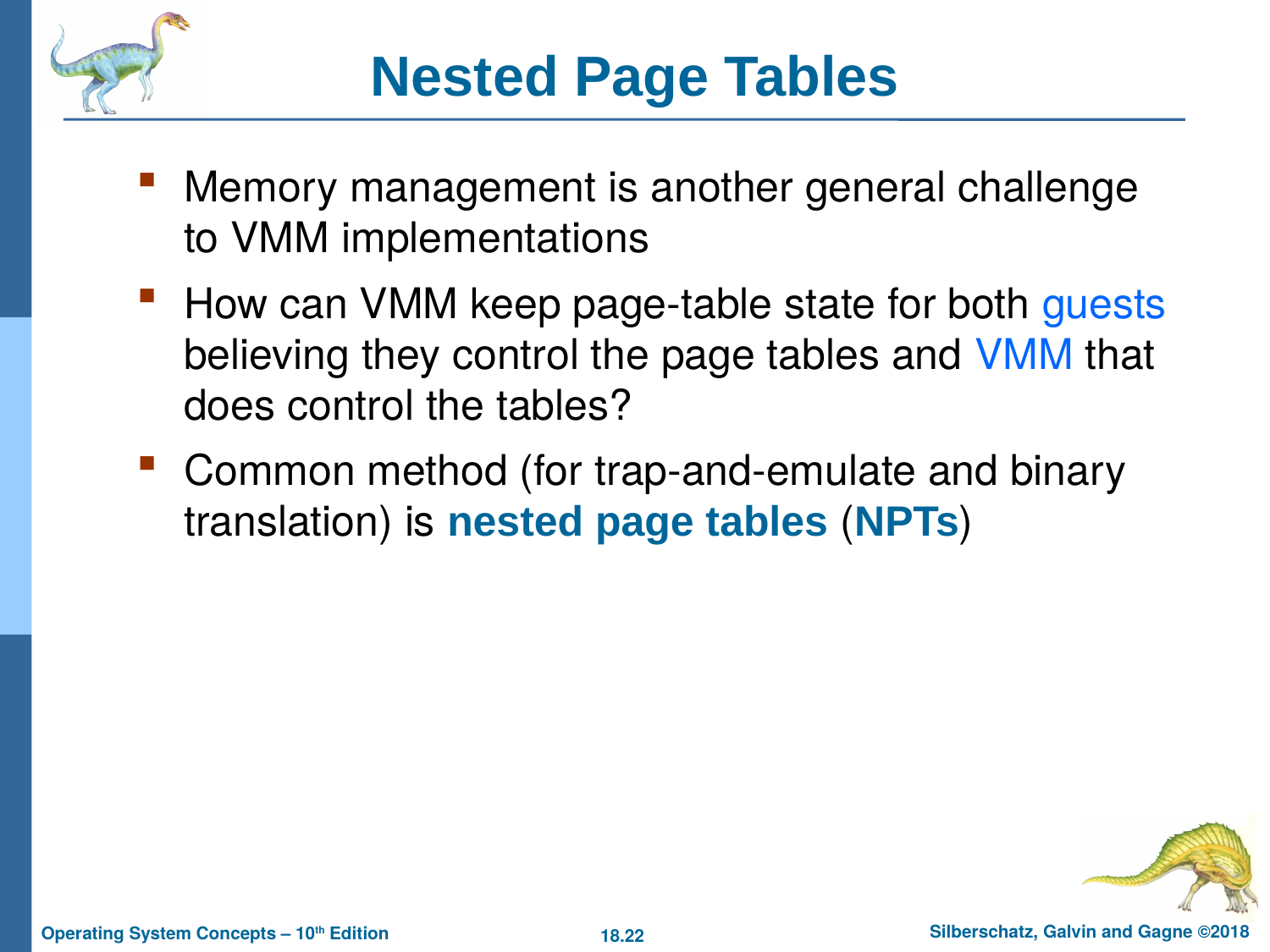

# Nested Page Tables
Memory management is another general challenge to VMM implementations
How can VMM keep page-table state for both guests believing they control the page tables and VMM that does control the tables?
Common method (for trap-and-emulate and binary translation) is nested page tables (NPTs)